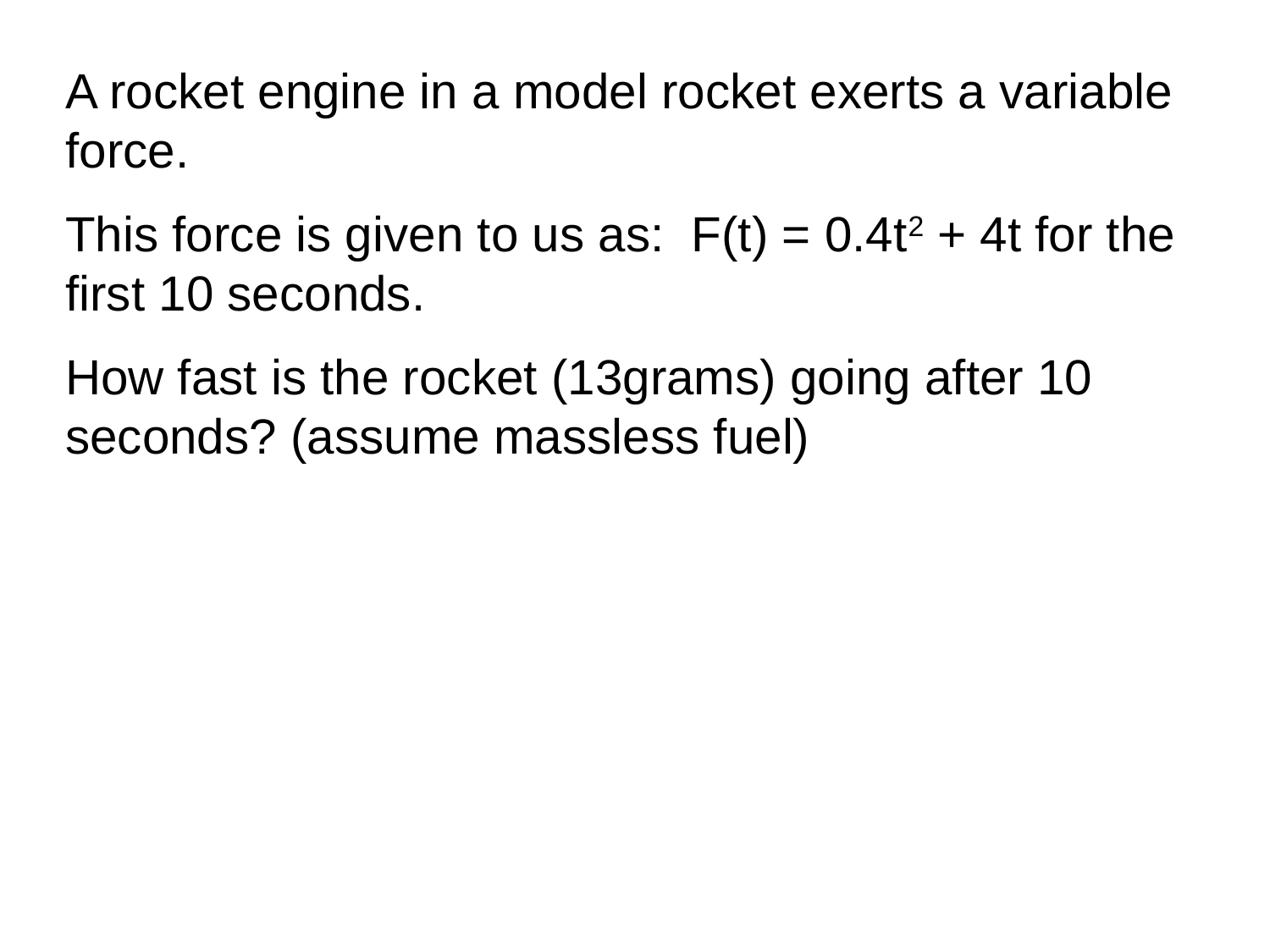

A rocket engine in a model rocket exerts a variable force.
This force is given to us as:  F(t) = 0.4t2 + 4t for the first 10 seconds.
How fast is the rocket (13grams) going after 10 seconds? (assume massless fuel)